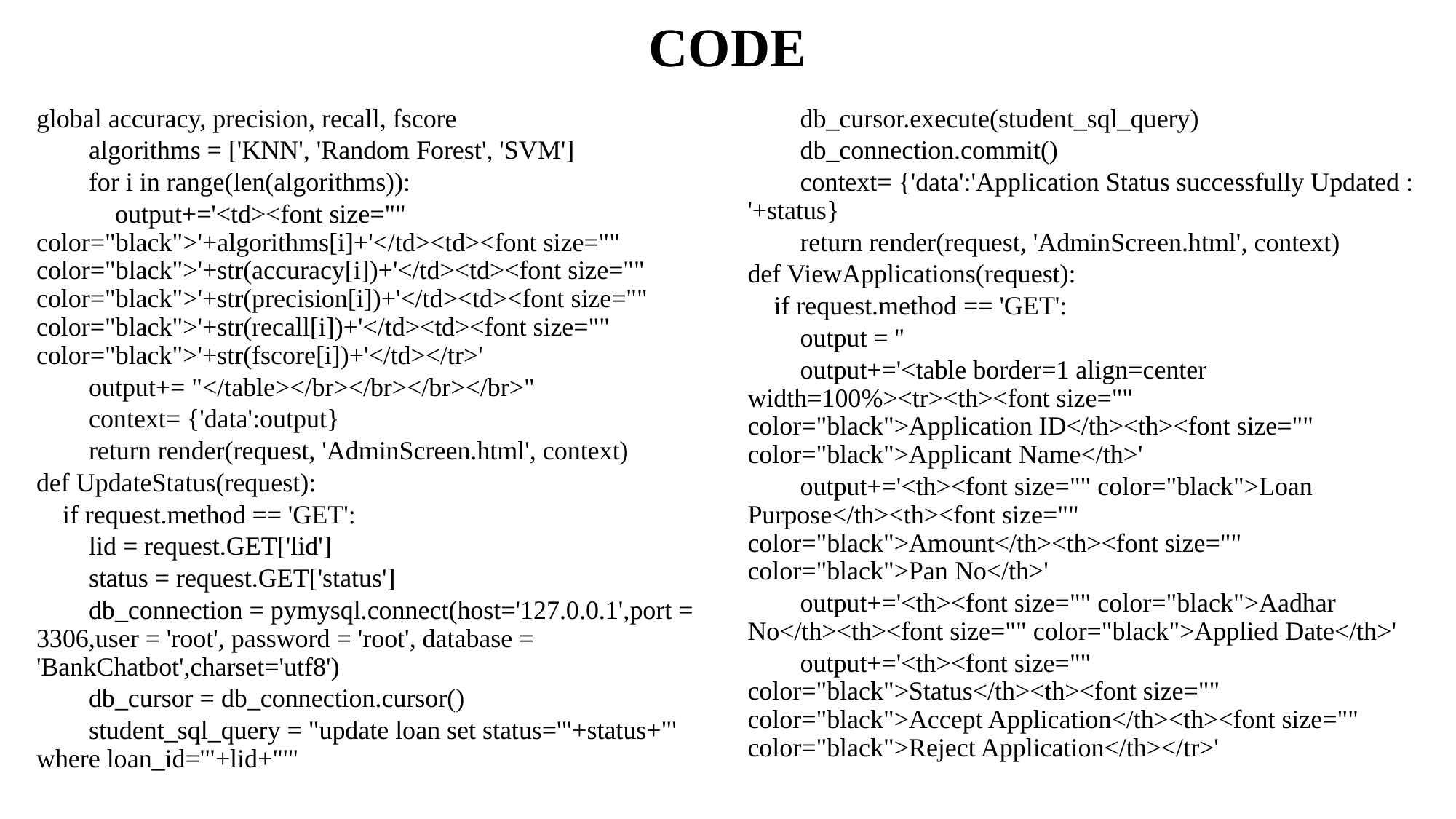

# CODE
global accuracy, precision, recall, fscore
        algorithms = ['KNN', 'Random Forest', 'SVM']
        for i in range(len(algorithms)):
            output+='<td><font size="" color="black">'+algorithms[i]+'</td><td><font size="" color="black">'+str(accuracy[i])+'</td><td><font size="" color="black">'+str(precision[i])+'</td><td><font size="" color="black">'+str(recall[i])+'</td><td><font size="" color="black">'+str(fscore[i])+'</td></tr>'
        output+= "</table></br></br></br></br>"
        context= {'data':output}
        return render(request, 'AdminScreen.html', context)
def UpdateStatus(request):
    if request.method == 'GET':
        lid = request.GET['lid']
        status = request.GET['status']
        db_connection = pymysql.connect(host='127.0.0.1',port = 3306,user = 'root', password = 'root', database = 'BankChatbot',charset='utf8')
        db_cursor = db_connection.cursor()
        student_sql_query = "update loan set status='"+status+"' where loan_id='"+lid+"'"

        db_cursor.execute(student_sql_query)
        db_connection.commit()
        context= {'data':'Application Status successfully Updated : '+status}
        return render(request, 'AdminScreen.html', context)
def ViewApplications(request):
    if request.method == 'GET':
        output = ''
        output+='<table border=1 align=center width=100%><tr><th><font size="" color="black">Application ID</th><th><font size="" color="black">Applicant Name</th>'
        output+='<th><font size="" color="black">Loan Purpose</th><th><font size="" color="black">Amount</th><th><font size="" color="black">Pan No</th>'
        output+='<th><font size="" color="black">Aadhar No</th><th><font size="" color="black">Applied Date</th>'
        output+='<th><font size="" color="black">Status</th><th><font size="" color="black">Accept Application</th><th><font size="" color="black">Reject Application</th></tr>'